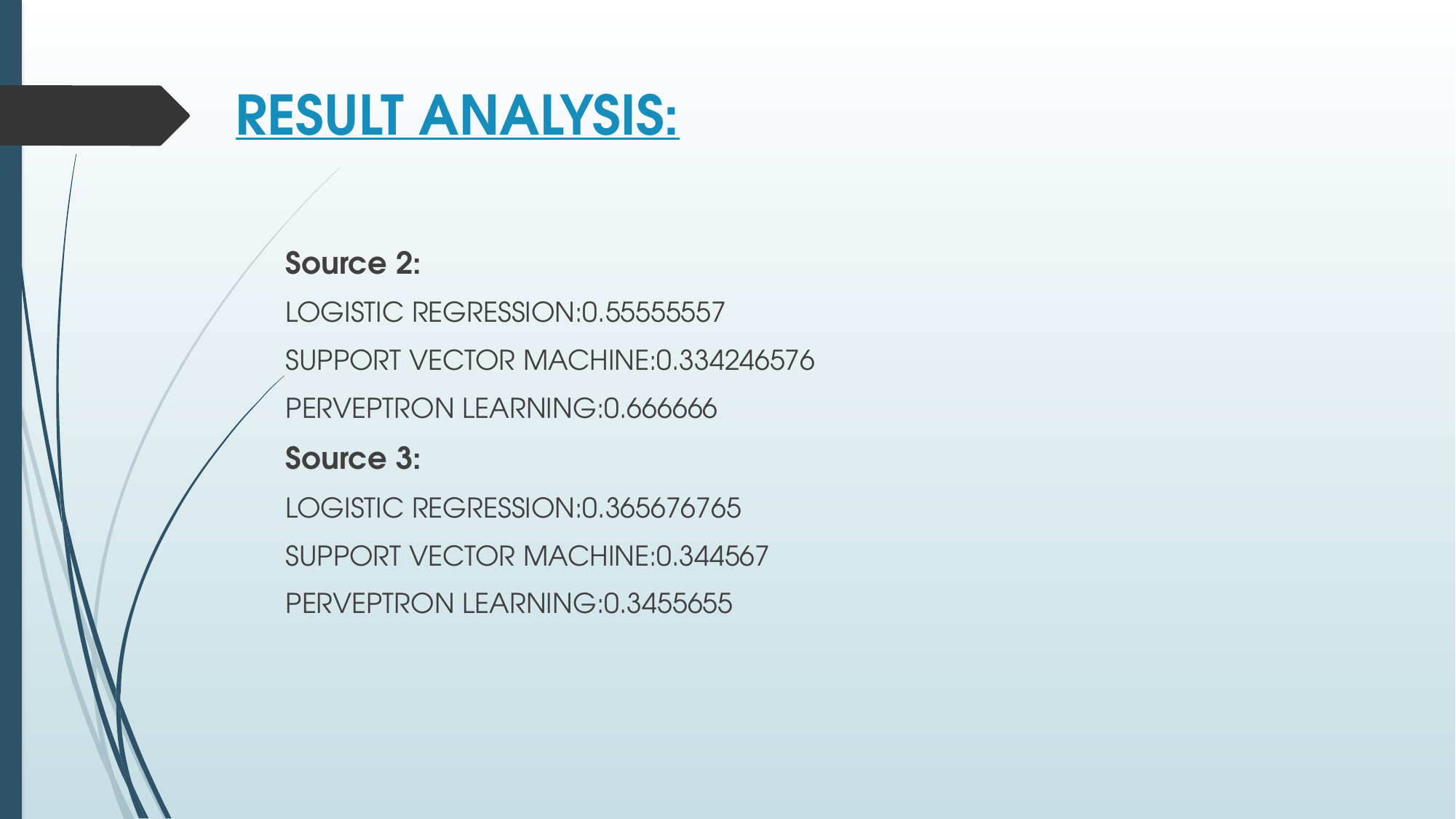

# RESULT ANALYSIS:
Source 2:
LOGISTIC REGRESSION:0.55555557
SUPPORT VECTOR MACHINE:0.334246576
PERVEPTRON LEARNING:0.666666
Source 3:
LOGISTIC REGRESSION:0.365676765
SUPPORT VECTOR MACHINE:0.344567
PERVEPTRON LEARNING:0.3455655